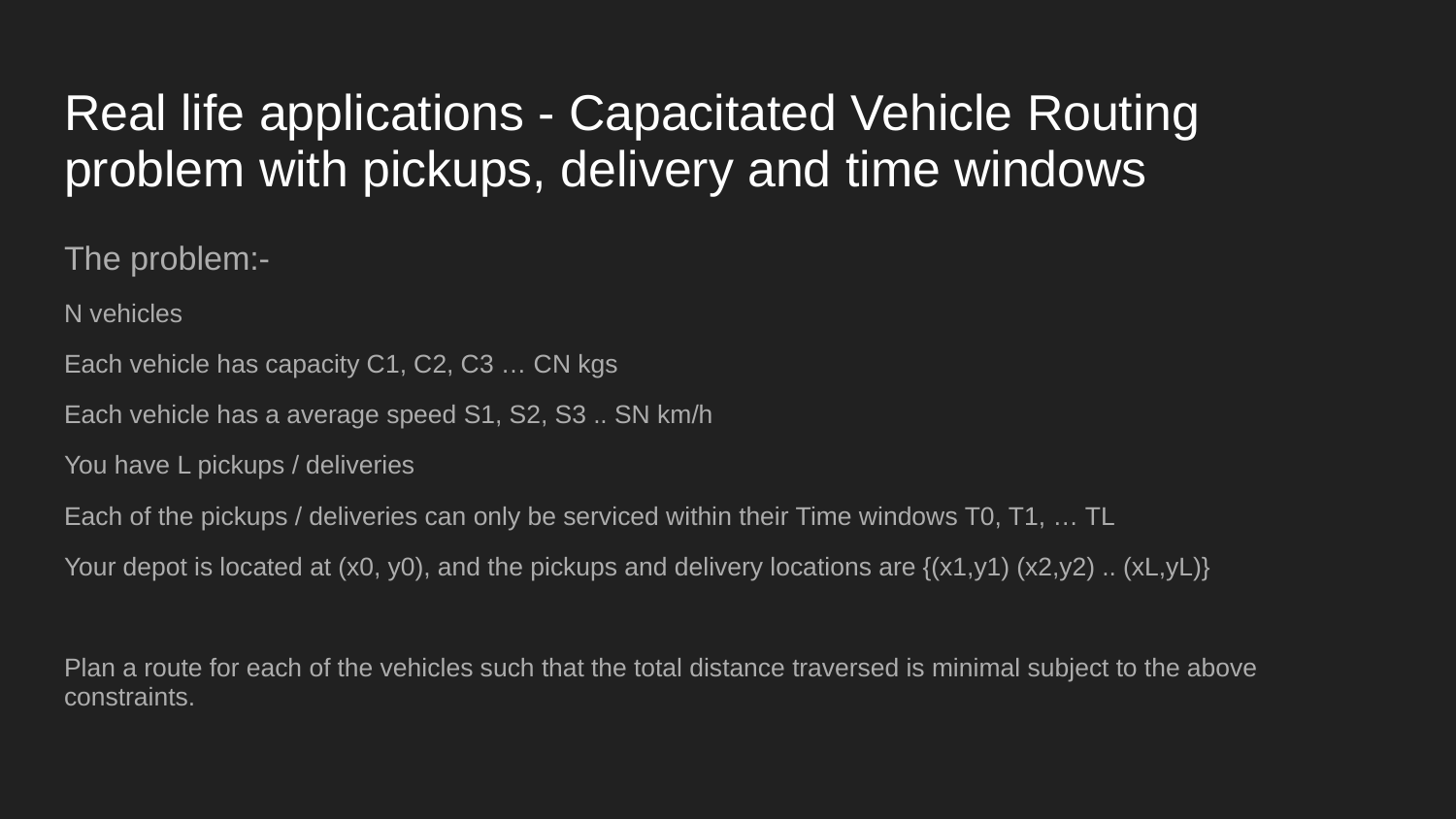

# Real life applications - Capacitated Vehicle Routing problem with pickups, delivery and time windows
The problem:-
N vehicles
Each vehicle has capacity C1, C2, C3 … CN kgs
Each vehicle has a average speed S1, S2, S3 .. SN km/h
You have L pickups / deliveries
Each of the pickups / deliveries can only be serviced within their Time windows T0, T1, … TL
Your depot is located at (x0, y0), and the pickups and delivery locations are {(x1,y1) (x2,y2) .. (xL,yL)}

Plan a route for each of the vehicles such that the total distance traversed is minimal subject to the above constraints.